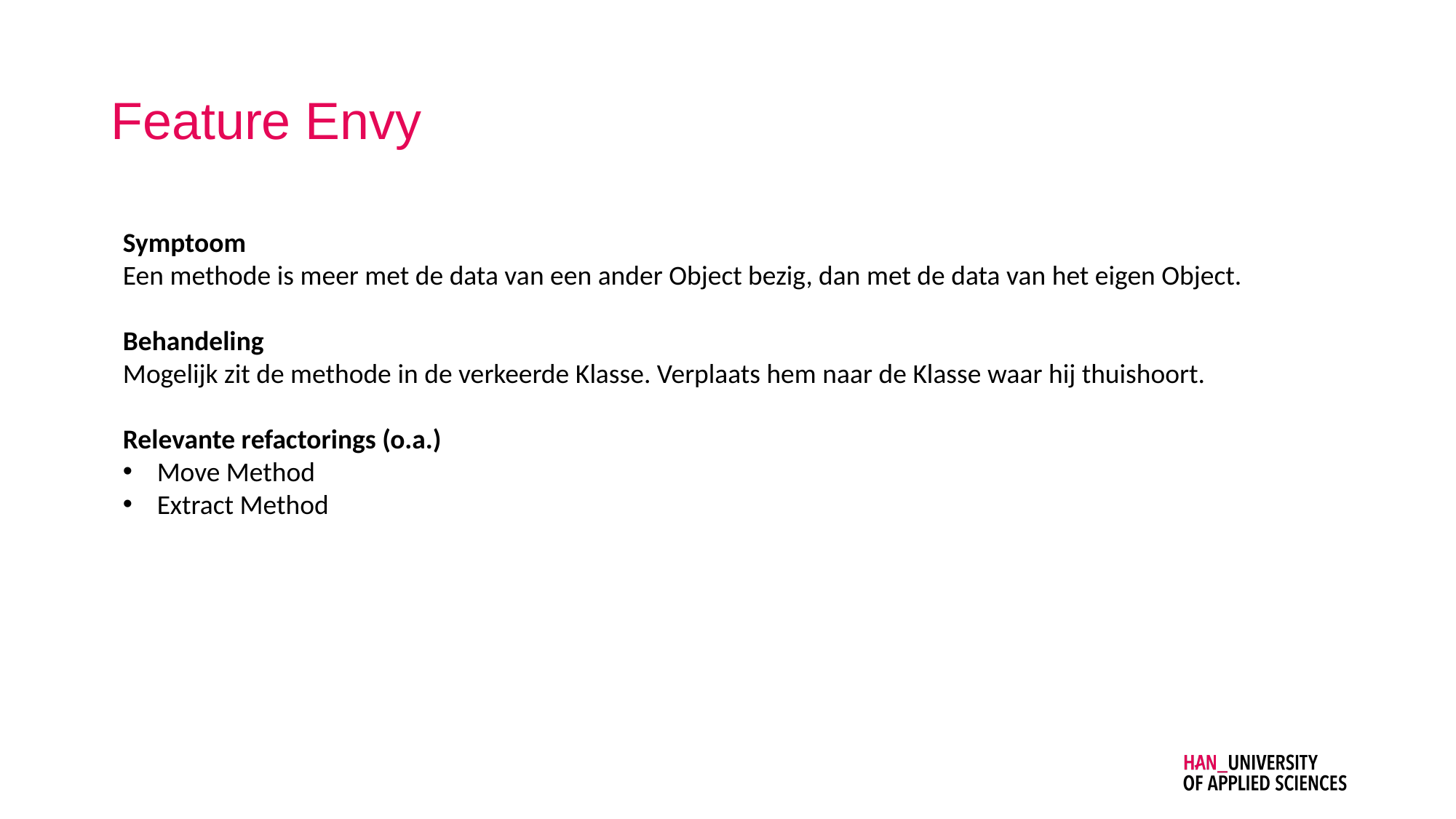

# Feature Envy
Symptoom
Een methode is meer met de data van een ander Object bezig, dan met de data van het eigen Object.

Behandeling
Mogelijk zit de methode in de verkeerde Klasse. Verplaats hem naar de Klasse waar hij thuishoort.

Relevante refactorings (o.a.)
Move Method
Extract Method